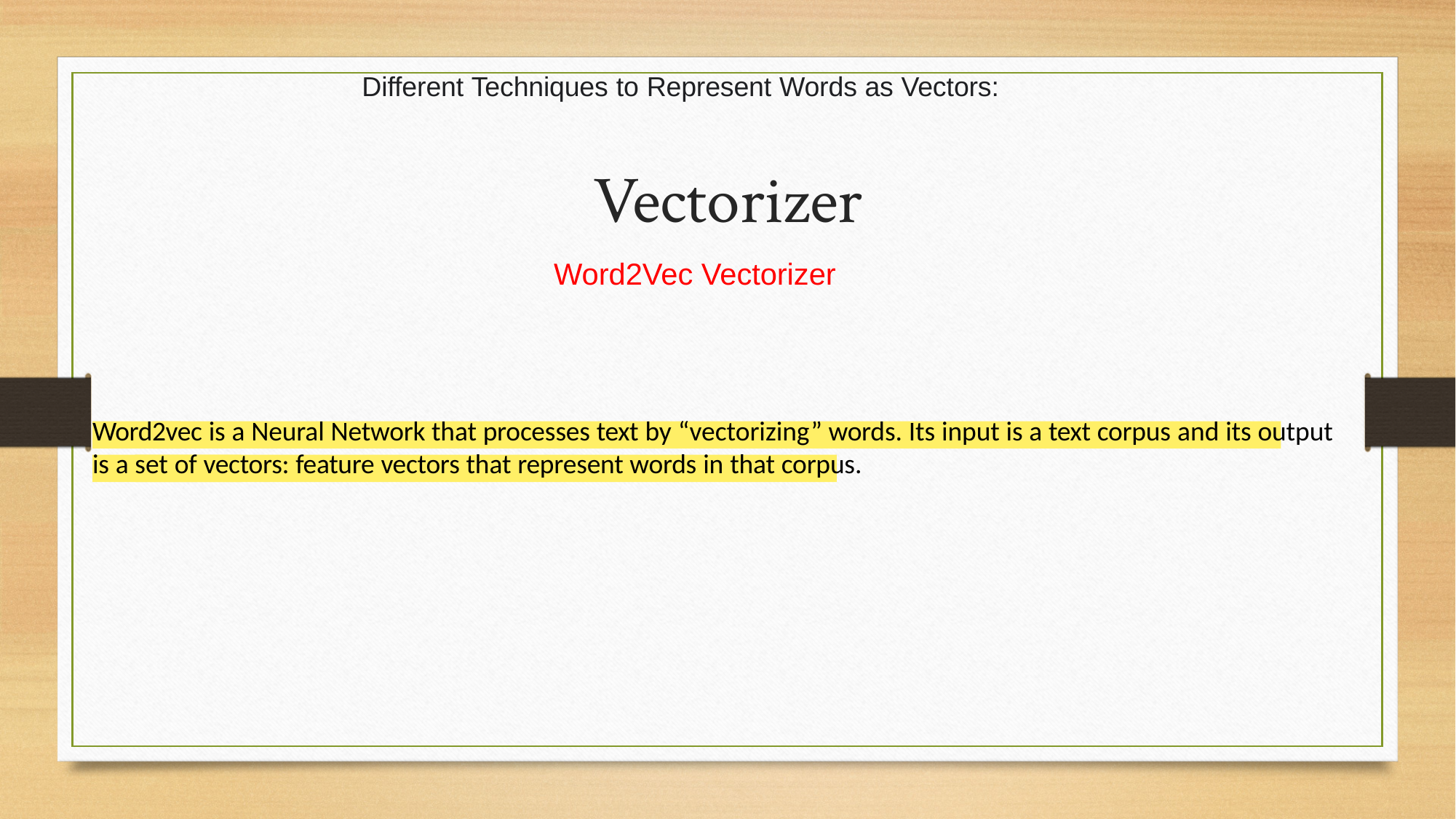

Different Techniques to Represent Words as Vectors:
# Vectorizer
Word2Vec Vectorizer
Word2vec is a Neural Network that processes text by “vectorizing” words. Its input is a text corpus and its output
is a set of vectors: feature vectors that represent words in that corpus.